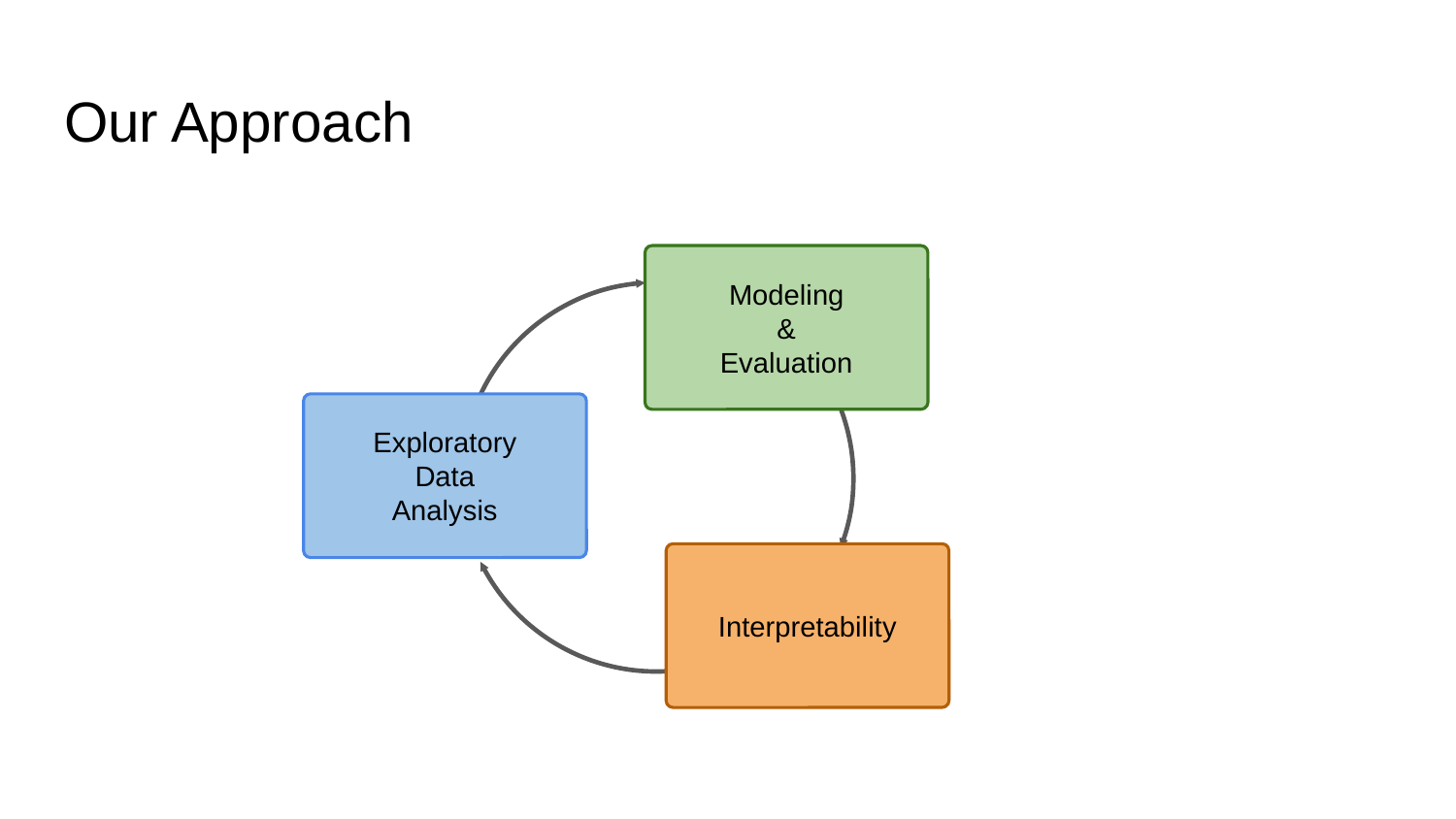

# Our Approach

Modeling
&
Evaluation

Exploratory
Data
Analysis
Interpretability